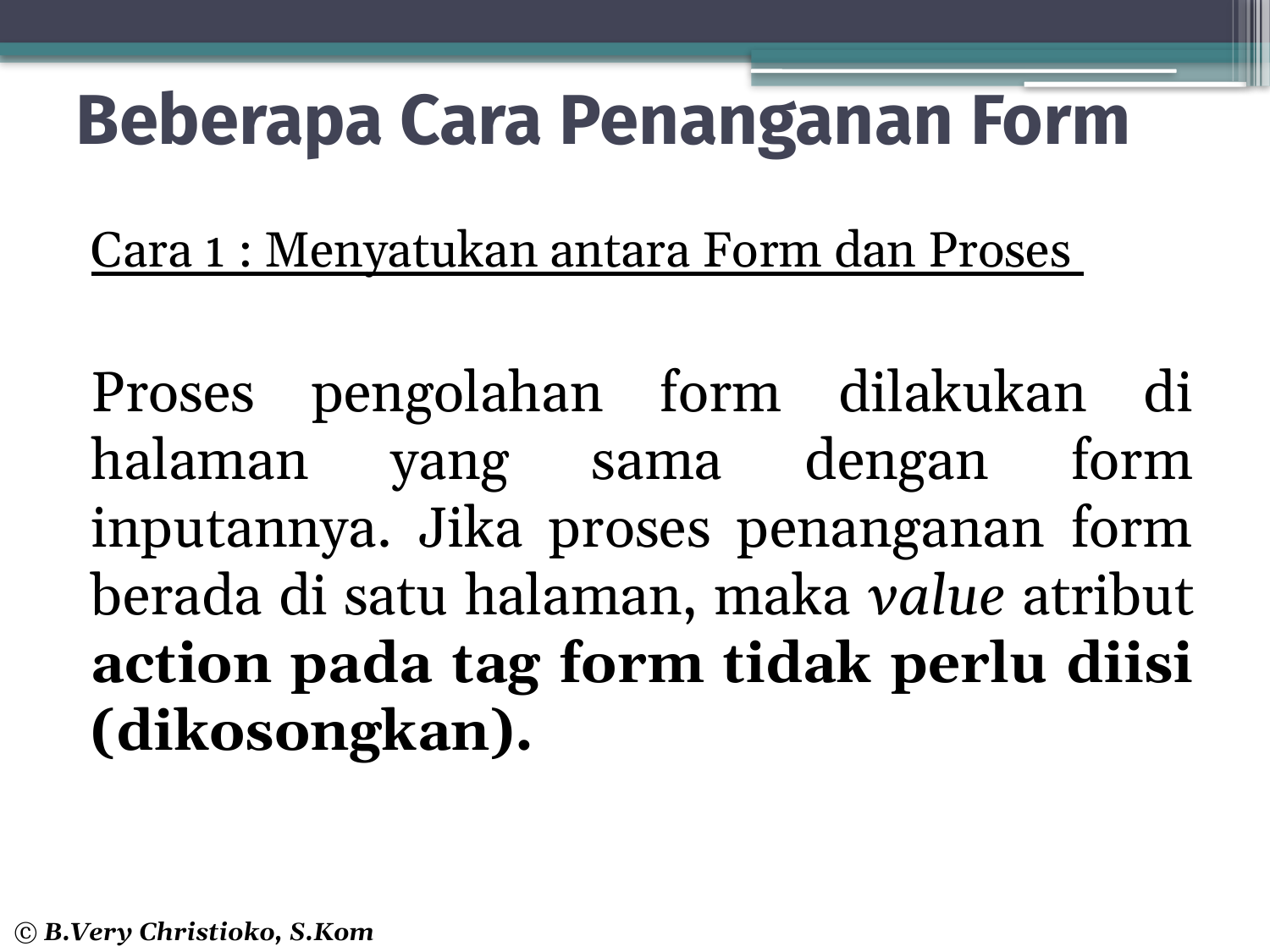

# Beberapa Cara Penanganan Form
Cara 1 : Menyatukan antara Form dan Proses

Proses pengolahan form dilakukan di halaman yang sama dengan form inputannya. Jika proses penanganan form berada di satu halaman, maka value atribut action pada tag form tidak perlu diisi (dikosongkan).
© B.Very Christioko, S.Kom